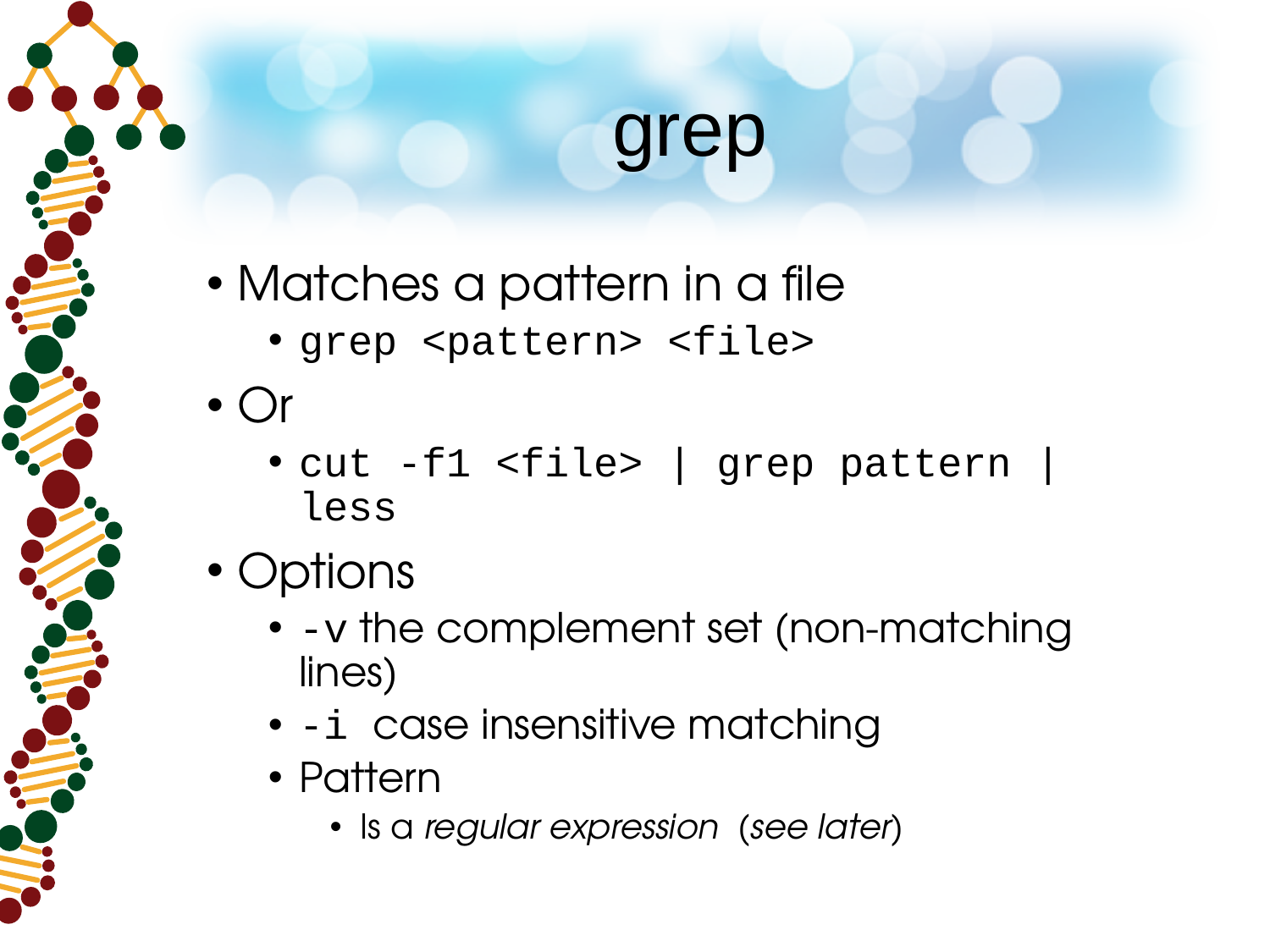

# grep
Matches a pattern in a file
grep <pattern> <file>
Or
cut -f1 <file> | grep pattern | less
Options
-v the complement set (non-matching lines)
-i case insensitive matching
Pattern
Is a regular expression  (see later)